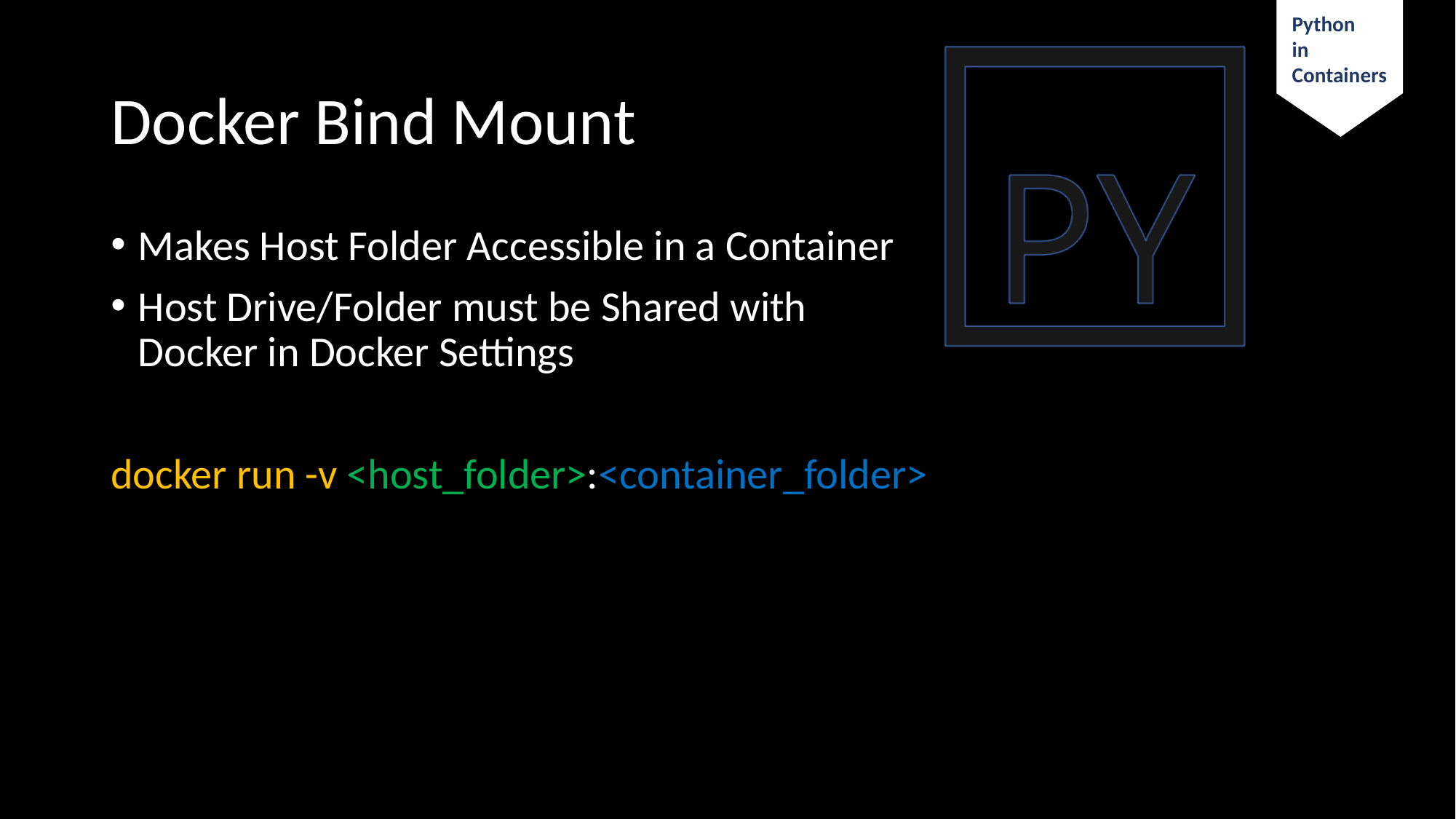

# Docker Bind Mount
Makes Host Folder Accessible in a Container
Host Drive/Folder must be Shared with Docker in Docker Settings

docker run -v <host_folder>:<container_folder>